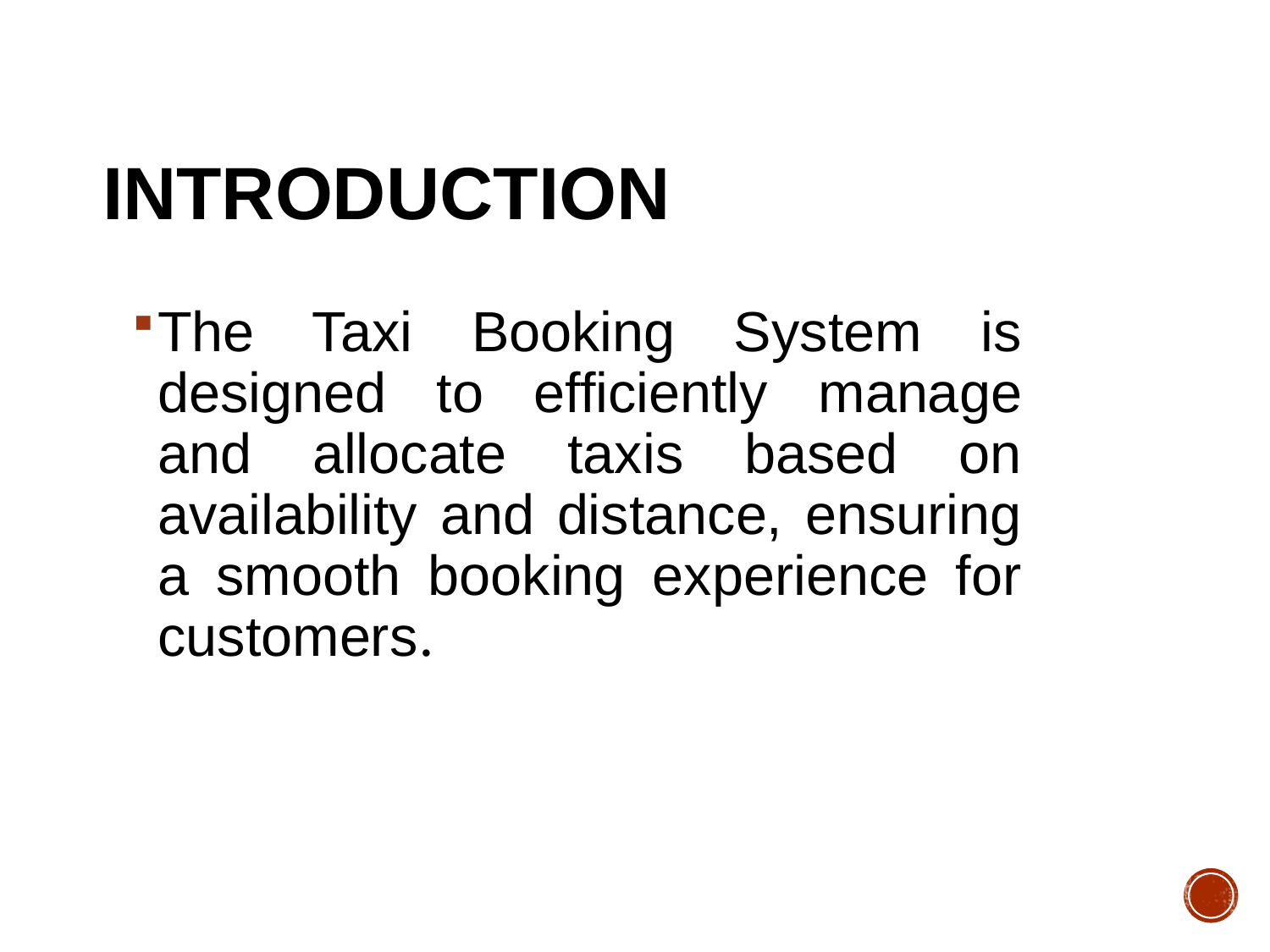

# Introduction
The Taxi Booking System is designed to efficiently manage and allocate taxis based on availability and distance, ensuring a smooth booking experience for customers.